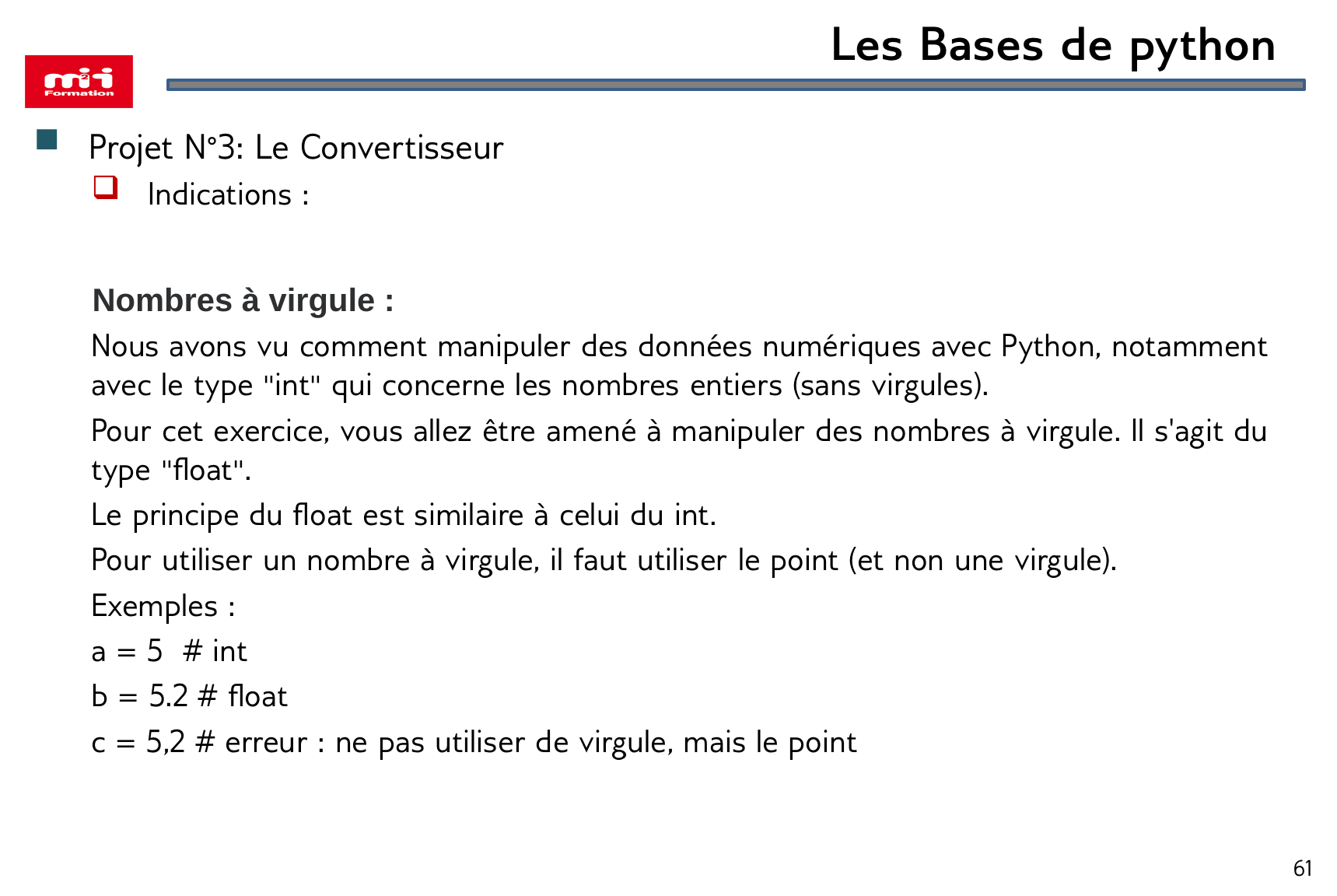

# Les Bases de python
Projet N°3: Le Convertisseur
Indications :

Nombres à virgule :
Nous avons vu comment manipuler des données numériques avec Python, notamment avec le type "int" qui concerne les nombres entiers (sans virgules).
Pour cet exercice, vous allez être amené à manipuler des nombres à virgule. Il s'agit du type "float".
Le principe du float est similaire à celui du int.
Pour utiliser un nombre à virgule, il faut utiliser le point (et non une virgule).
Exemples :
a = 5  # int
b = 5.2 # float
c = 5,2 # erreur : ne pas utiliser de virgule, mais le point

61